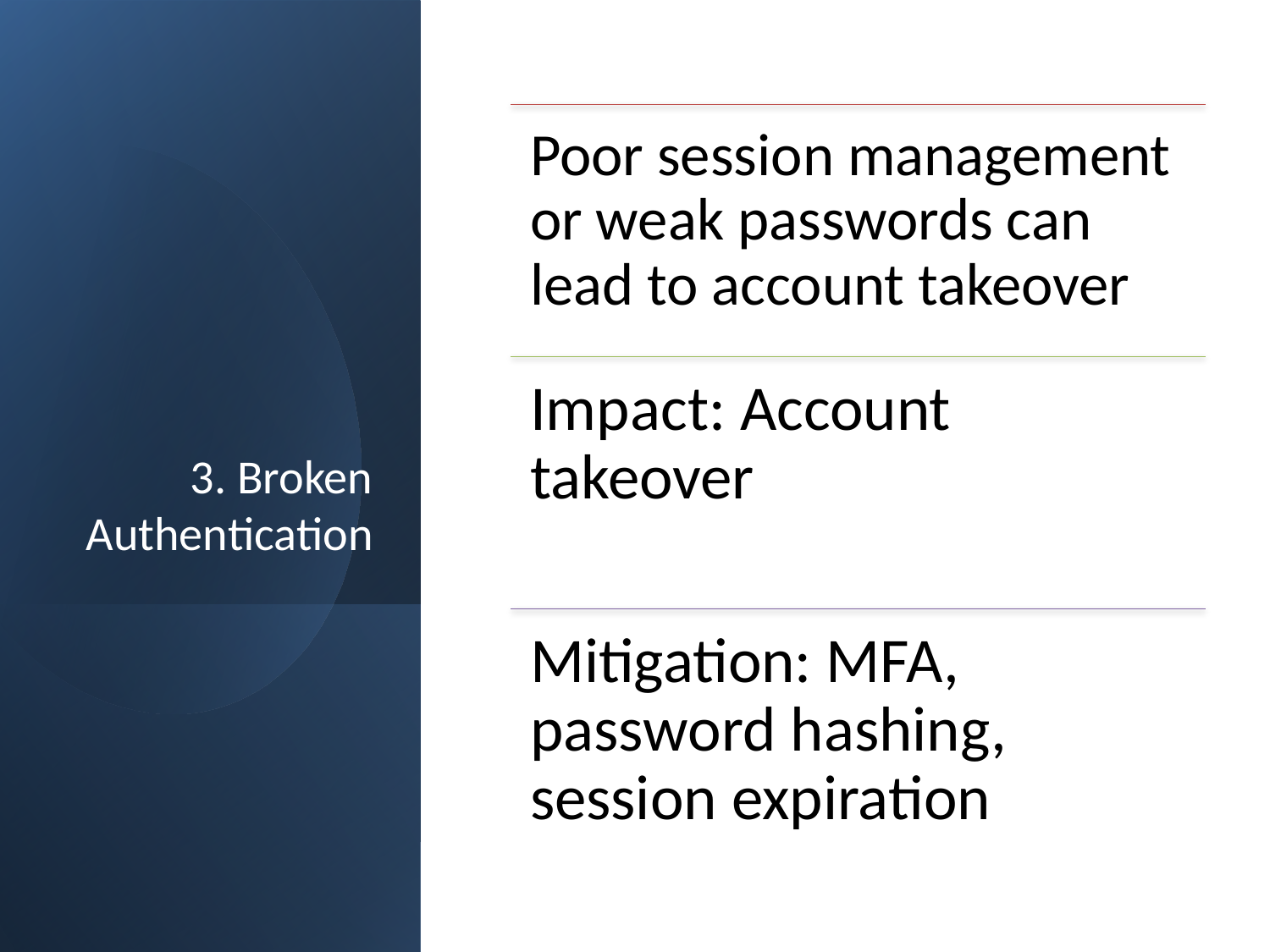

Poor session management or weak passwords can lead to account takeover

Impact: Account takeover

Mitigation: MFA, password hashing, session expiration

# 3. Broken Authentication